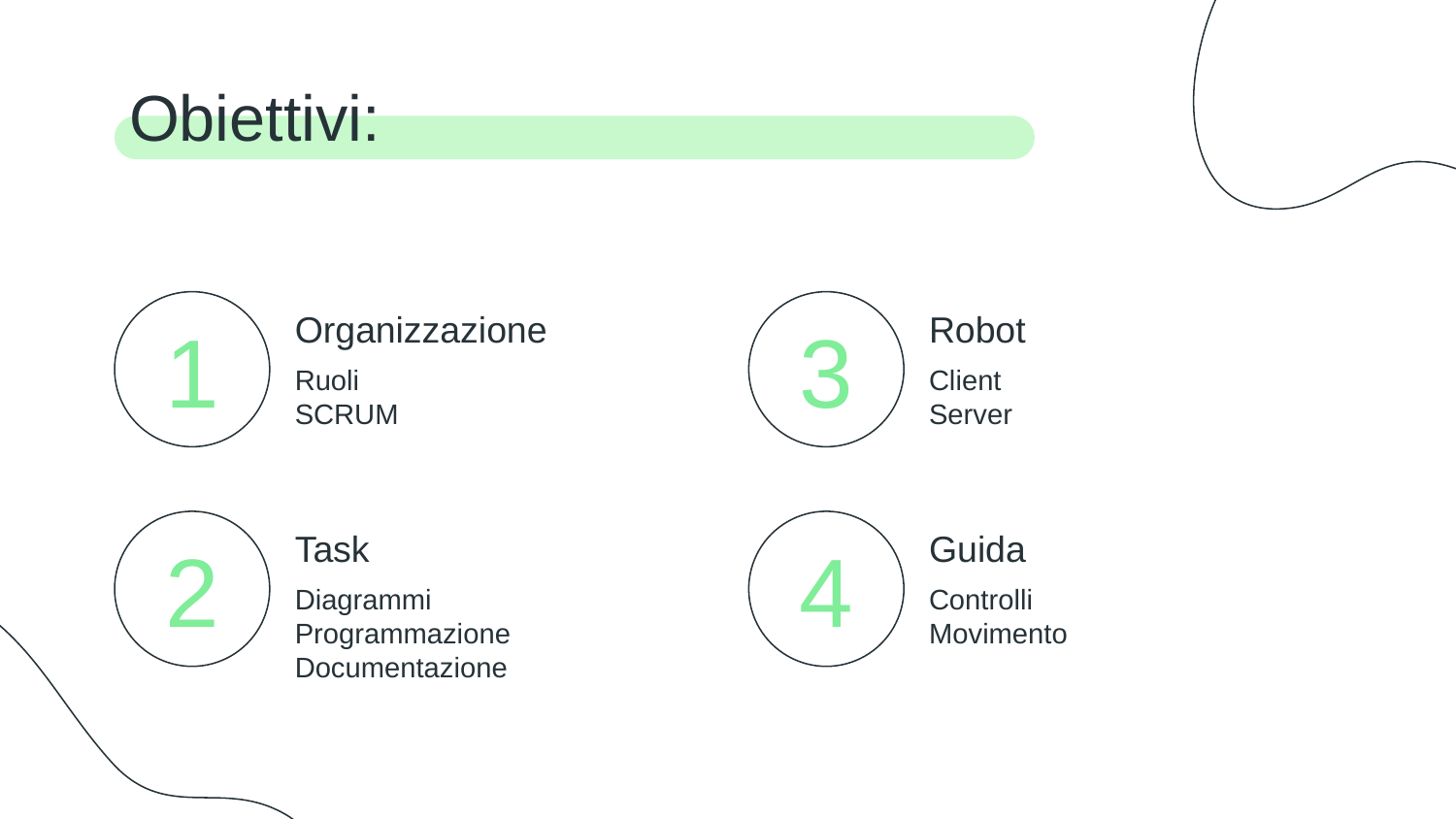

Obiettivi:

Organizzazione
Robot
# 1
3
Client
Server
Ruoli
SCRUM

Task
Guida
2
4
Diagrammi
Programmazione
Documentazione
Controlli
Movimento